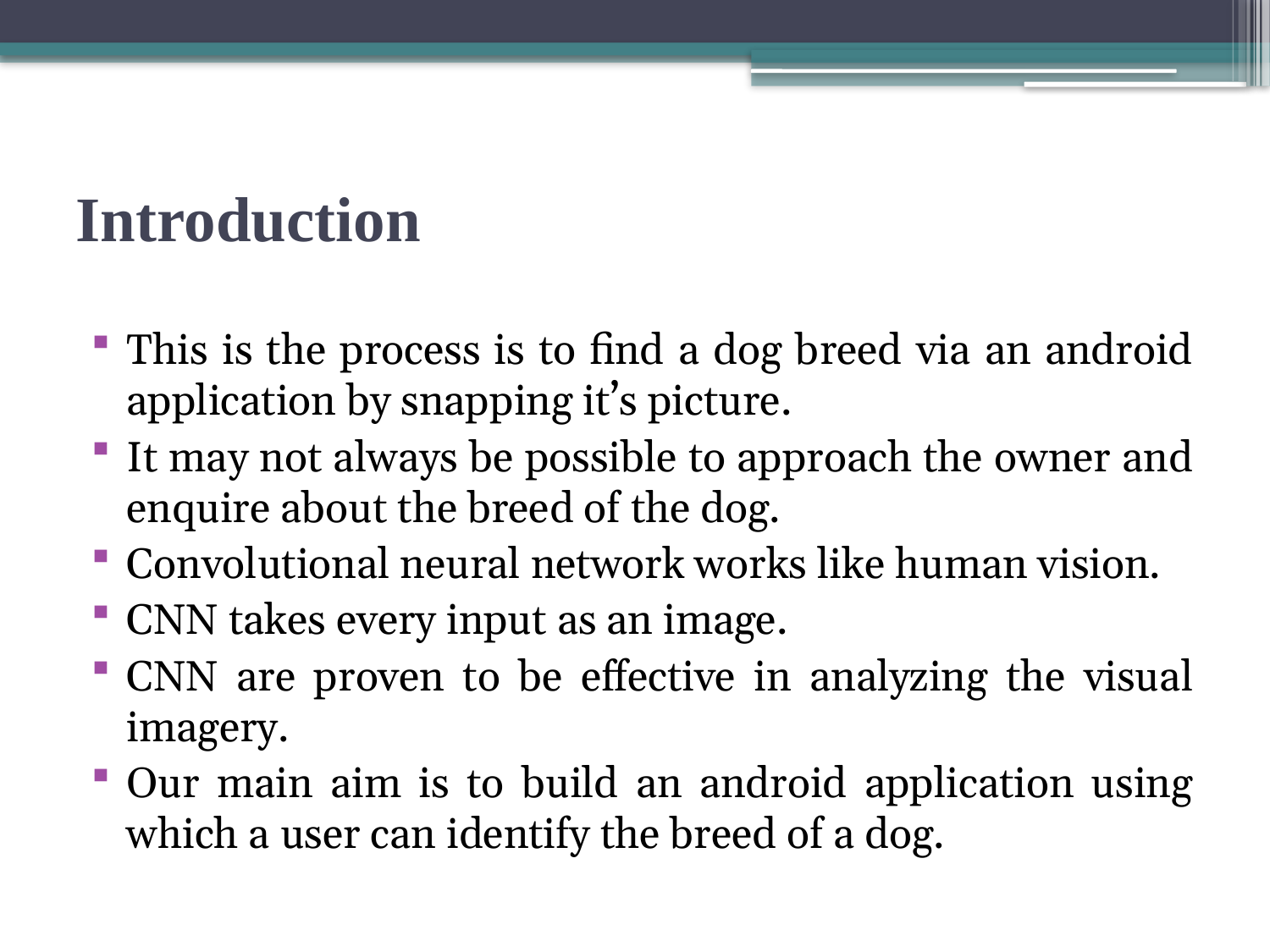

# Introduction
This is the process is to find a dog breed via an android application by snapping it’s picture.
It may not always be possible to approach the owner and enquire about the breed of the dog.
Convolutional neural network works like human vision.
CNN takes every input as an image.
CNN are proven to be effective in analyzing the visual imagery.
Our main aim is to build an android application using which a user can identify the breed of a dog.